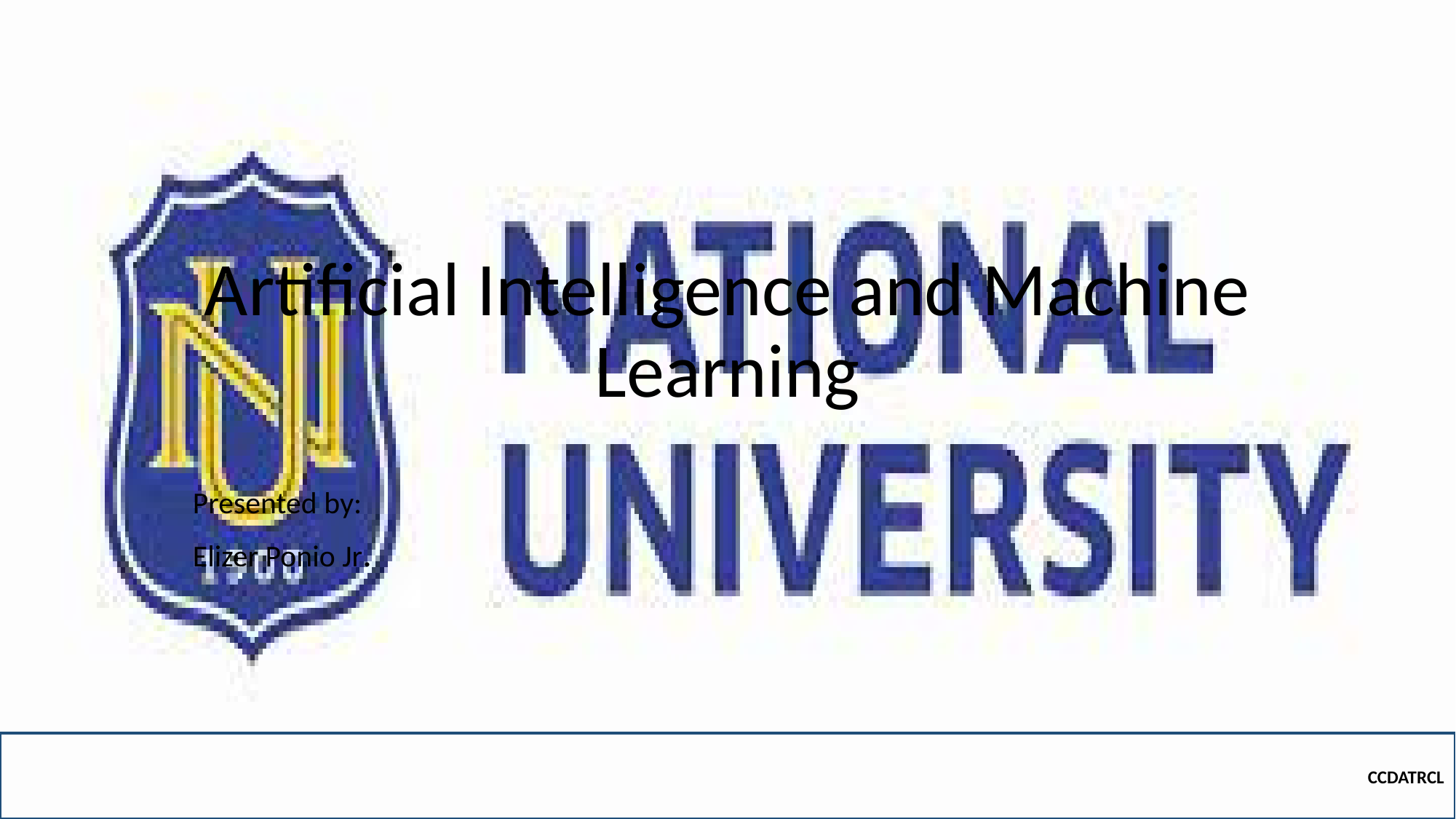

# Artificial Intelligence and Machine Learning

Presented by:
Elizer Ponio Jr.
CCDATRCL